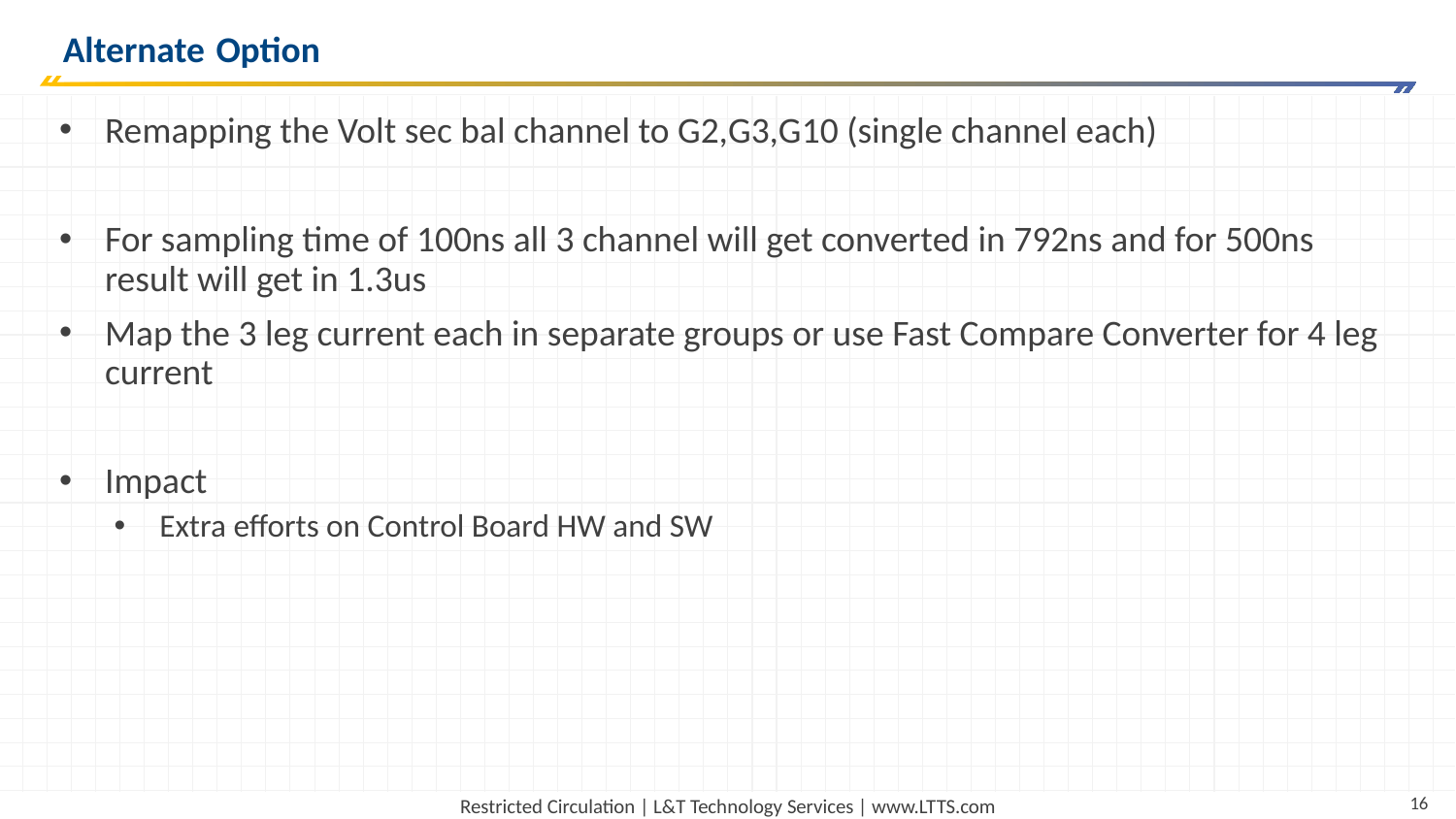

# Alternate Option
Remapping the Volt sec bal channel to G2,G3,G10 (single channel each)

For sampling time of 100ns all 3 channel will get converted in 792ns and for 500ns result will get in 1.3us
Map the 3 leg current each in separate groups or use Fast Compare Converter for 4 leg current

Impact
Extra efforts on Control Board HW and SW